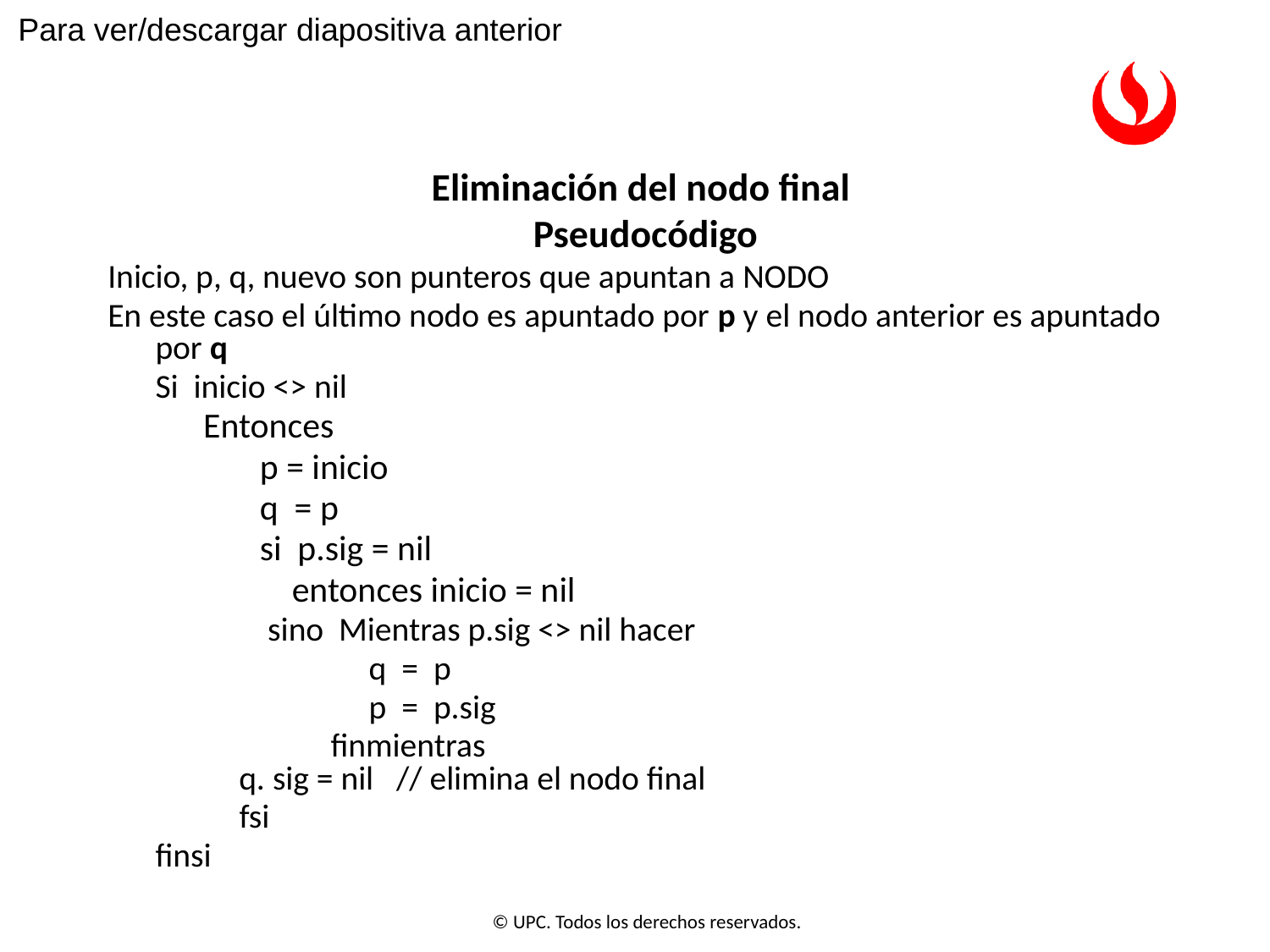

Para ver/descargar diapositiva anterior
# Eliminación del nodo final Pseudocódigo
Inicio, p, q, nuevo son punteros que apuntan a NODO
En este caso el último nodo es apuntado por p y el nodo anterior es apuntado por q
	Si  inicio <> nil
    Entonces
           p = inicio
           q  = p
           si  p.sig = nil
               entonces inicio = nil
                     sino  Mientras p.sig <> nil hacer
	                            q  =  p
	                            p  =  p.sig
	                       finmientras		     				              q. sig = nil   // elimina el nodo final
	           fsi
	finsi